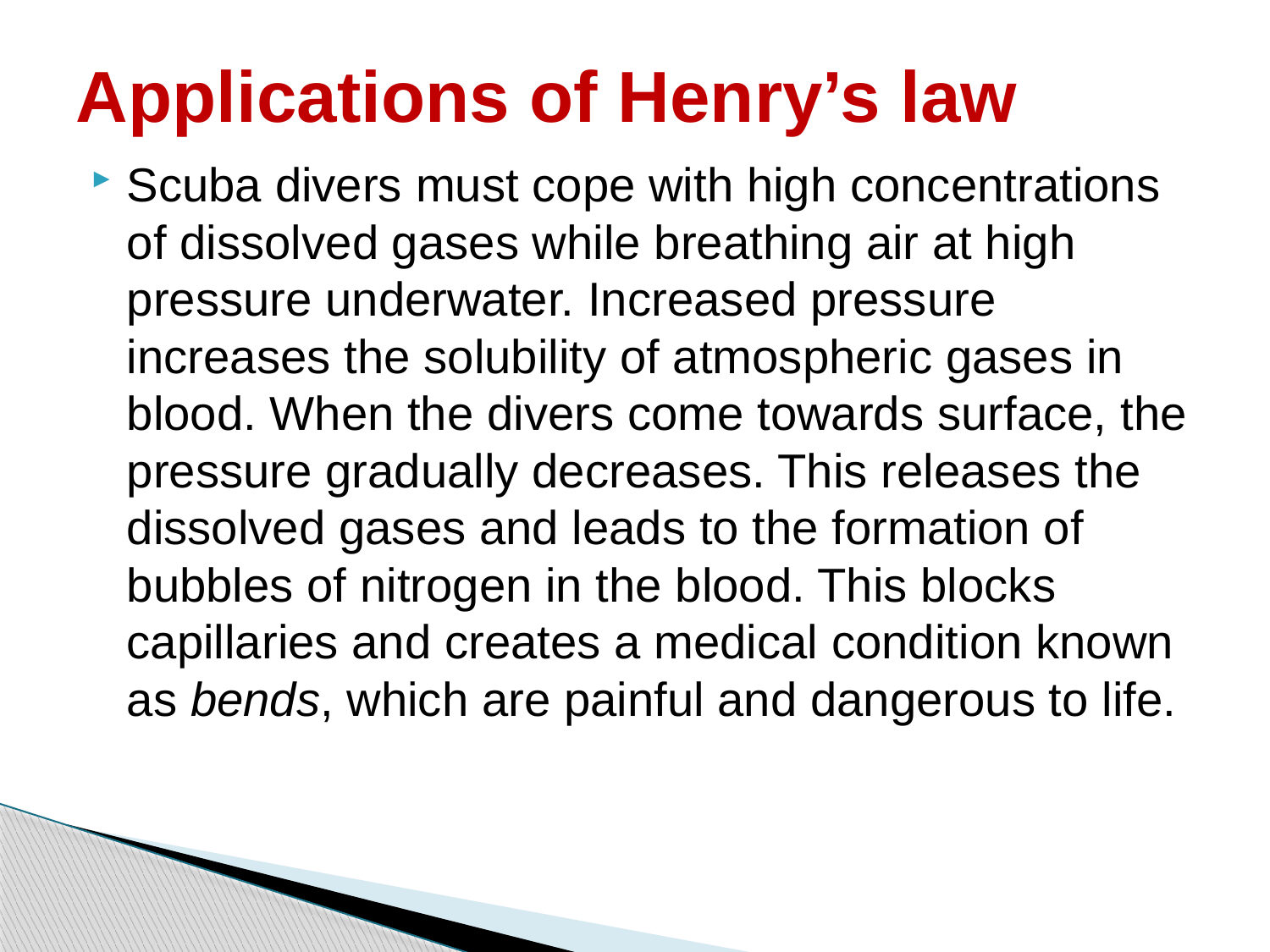

# Applications of Henry’s law
Scuba divers must cope with high concentrations of dissolved gases while breathing air at high pressure underwater. Increased pressure increases the solubility of atmospheric gases in blood. When the divers come towards surface, the pressure gradually decreases. This releases the dissolved gases and leads to the formation of bubbles of nitrogen in the blood. This blocks capillaries and creates a medical condition known as bends, which are painful and dangerous to life.